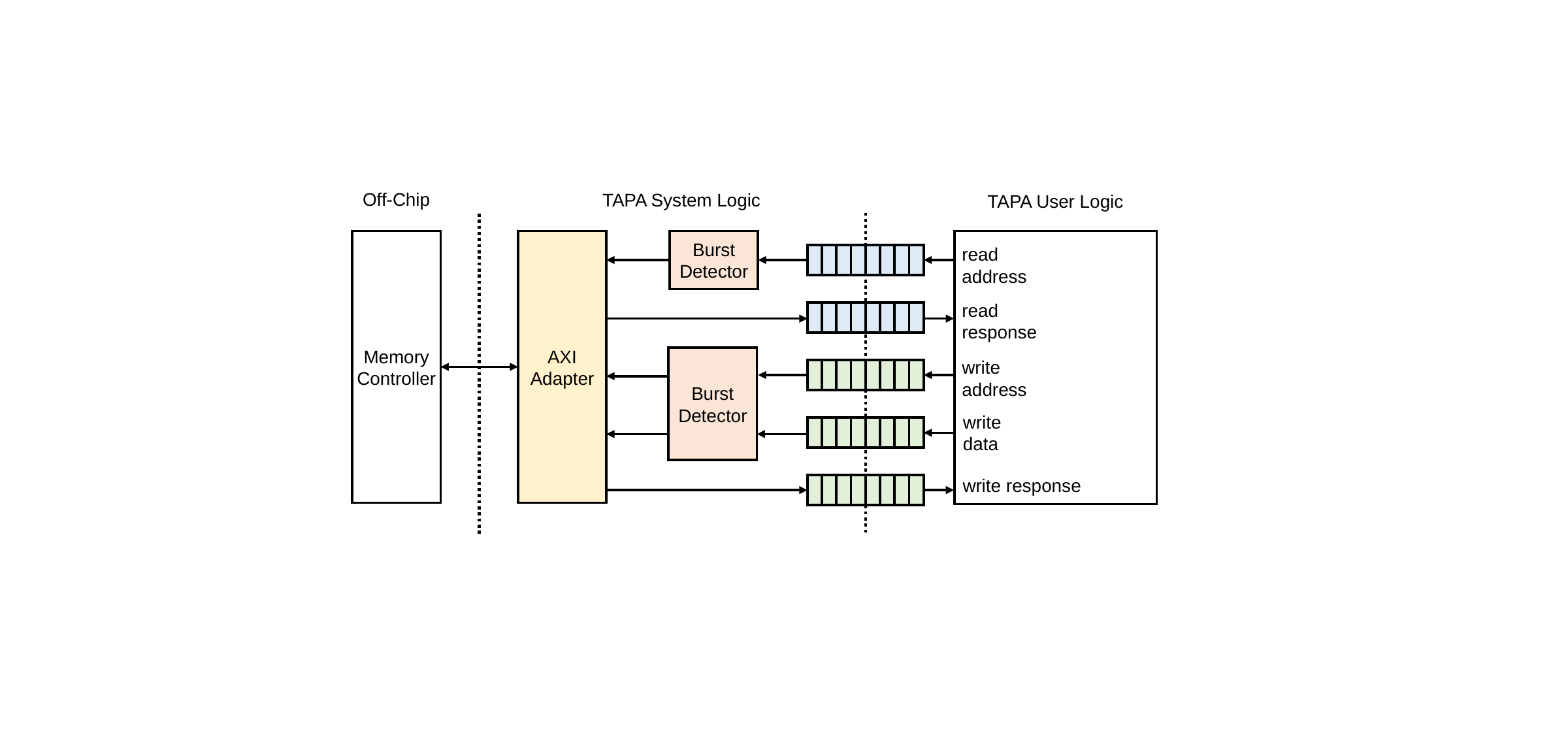

Off-Chip
TAPA System Logic
TAPA User Logic
Memory Controller
AXI Adapter
Burst Detector

read address

read response

Burst Detector
write address

write data

write response